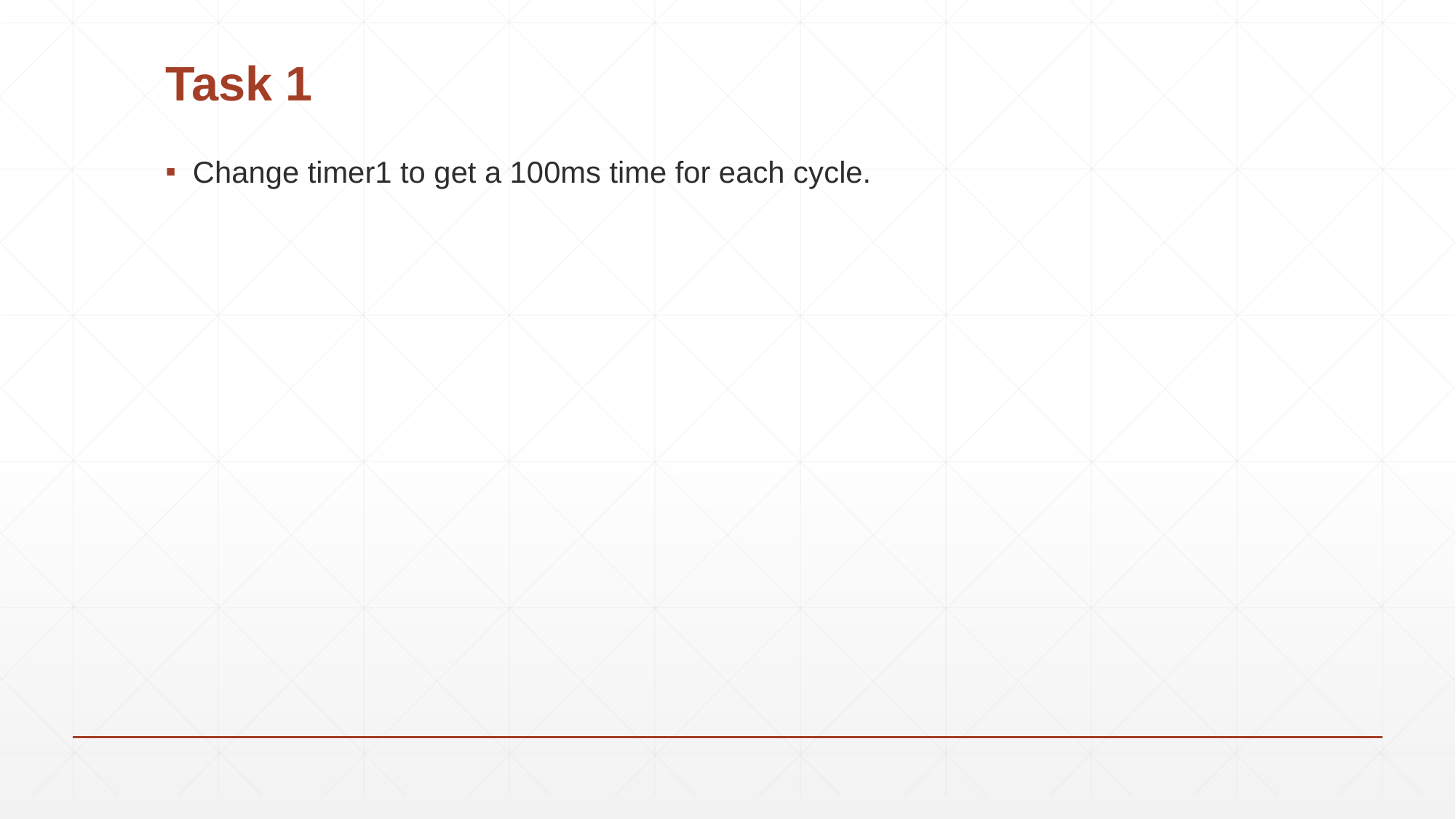

# Task 1
Change timer1 to get a 100ms time for each cycle.